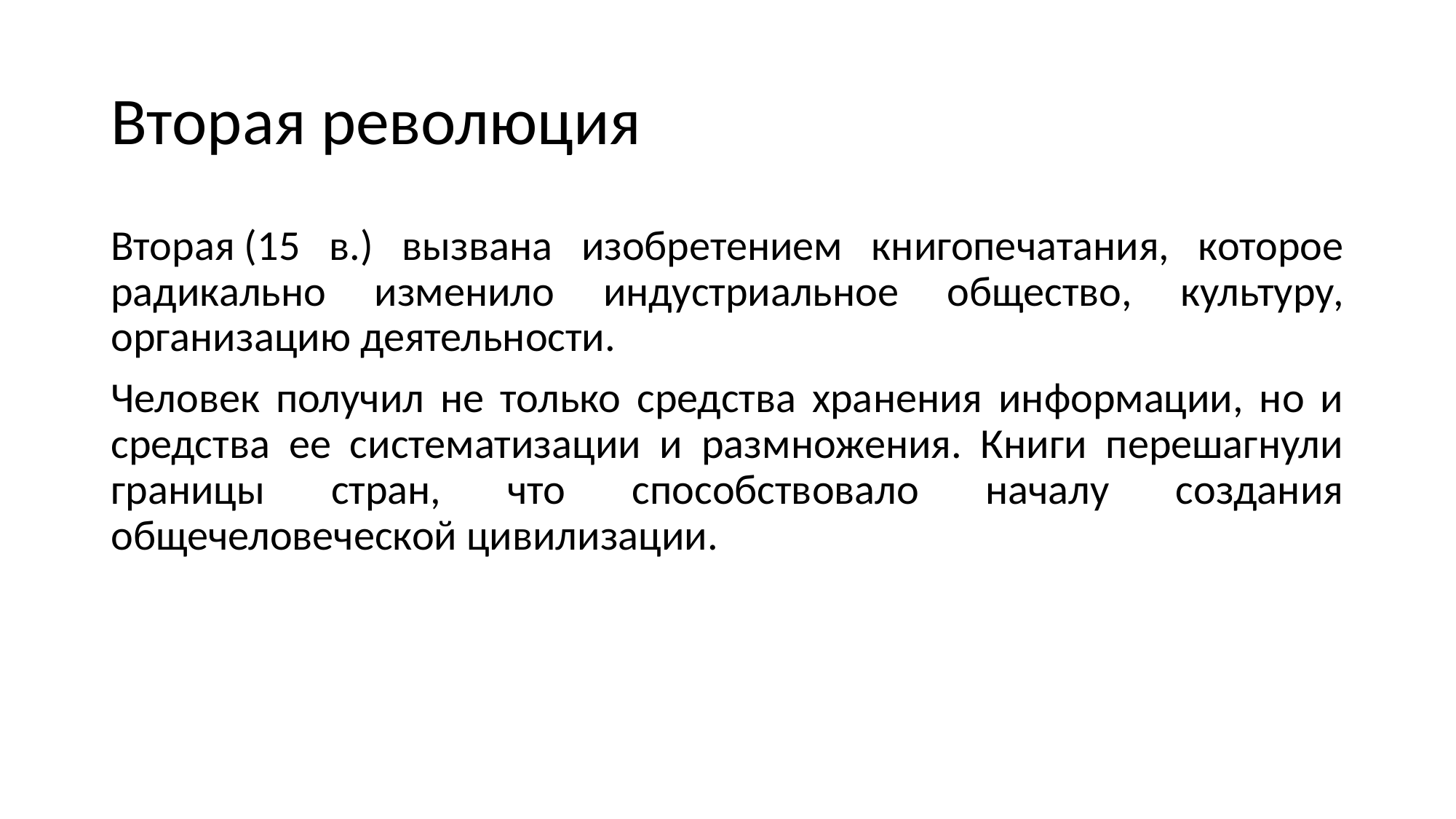

# Вторая революция
Вторая (15 в.) вызвана изобретением книгопечатания, которое радикально изменило индустриальное общество, культуру, организацию деятельности.
Человек получил не только средства хранения информации, но и средства ее систематизации и размножения. Книги перешагнули границы стран, что способствовало началу создания общечеловеческой цивилизации.